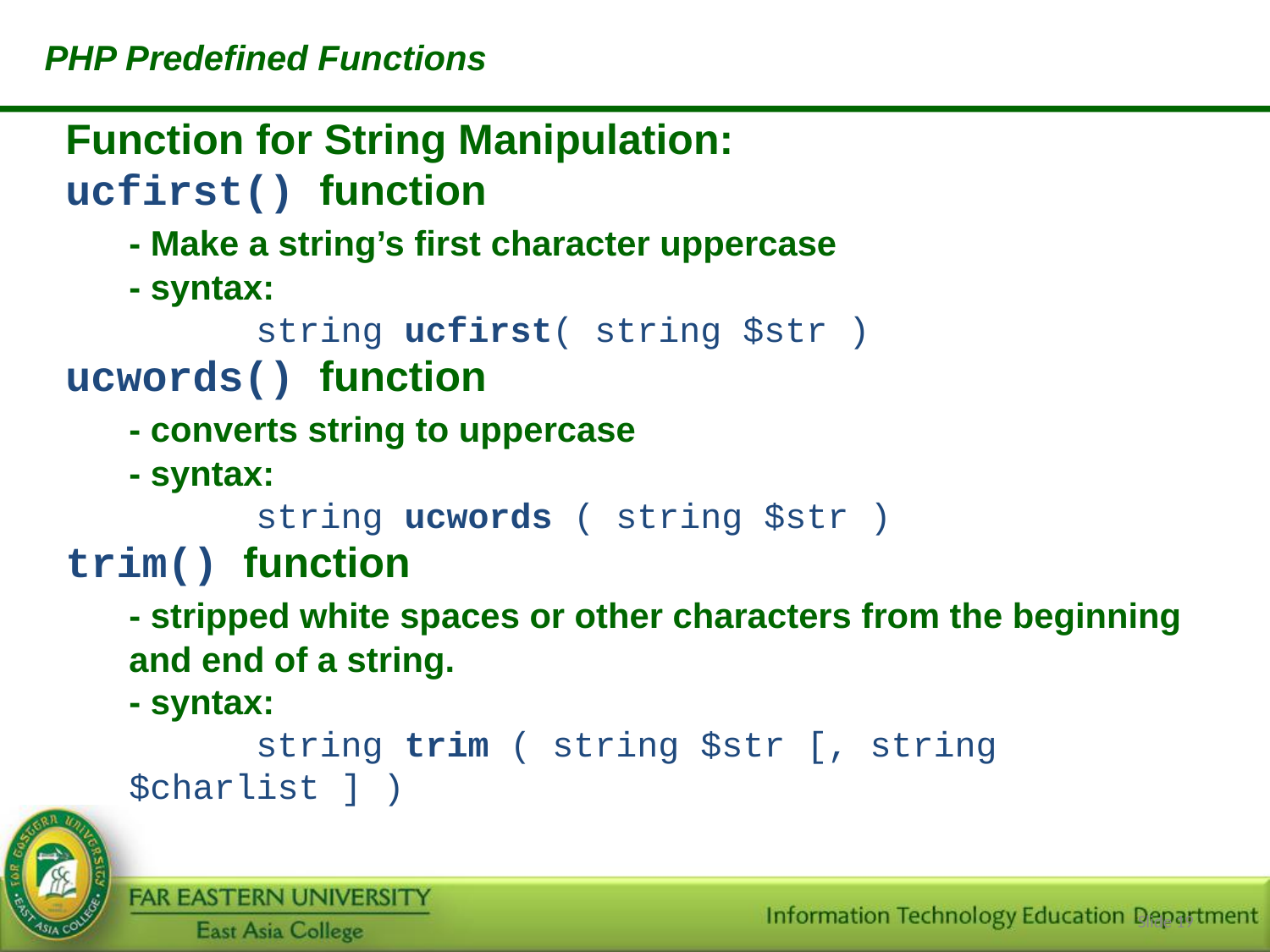

PHP Predefined Functions

Function for String Manipulation:
ucfirst() function
	- Make a string’s first character uppercase
	- syntax:
		string ucfirst( string $str )
ucwords() function
	- converts string to uppercase
	- syntax:
		string ucwords ( string $str )
trim() function
	- stripped white spaces or other characters from the beginning and end of a string.
	- syntax:
		string trim ( string $str [, string $charlist ] )

Slide 19